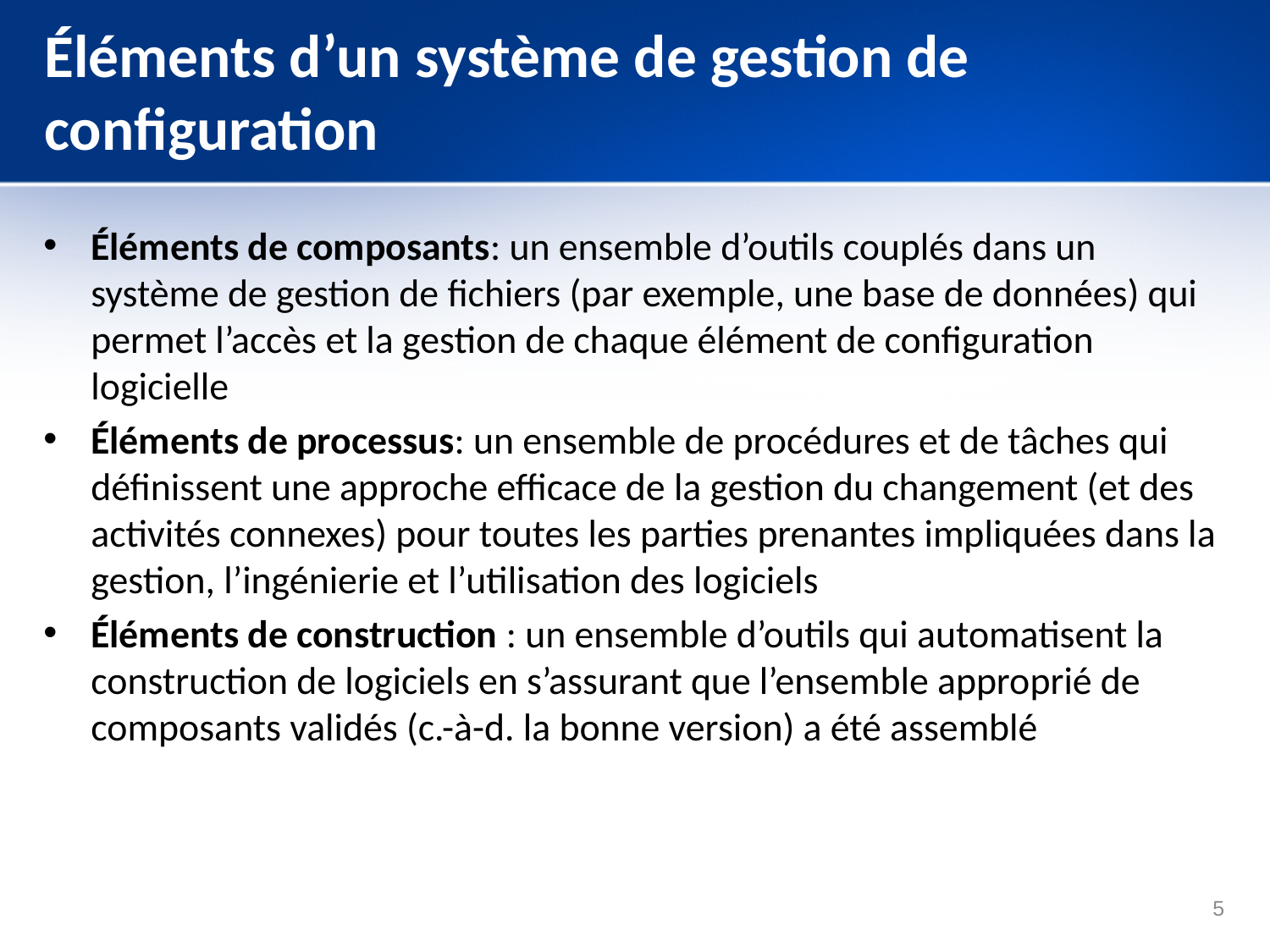

# Éléments d’un système de gestion de configuration

Éléments de composants: un ensemble d’outils couplés dans un système de gestion de fichiers (par exemple, une base de données) qui permet l’accès et la gestion de chaque élément de configuration logicielle
Éléments de processus: un ensemble de procédures et de tâches qui définissent une approche efficace de la gestion du changement (et des activités connexes) pour toutes les parties prenantes impliquées dans la gestion, l’ingénierie et l’utilisation des logiciels
Éléments de construction : un ensemble d’outils qui automatisent la construction de logiciels en s’assurant que l’ensemble approprié de composants validés (c.-à-d. la bonne version) a été assemblé
5